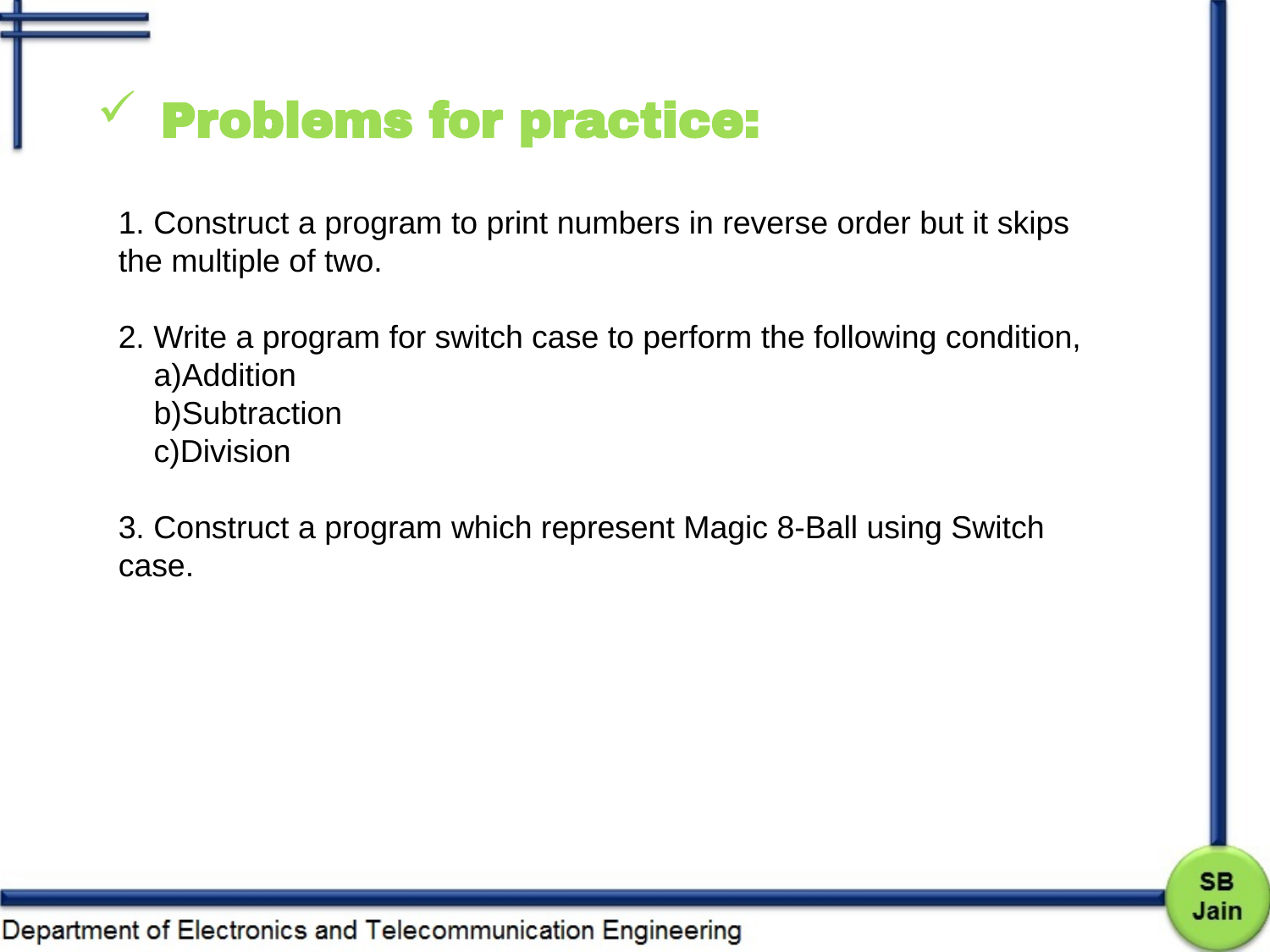

Problems for practice:

1. Construct a program to print numbers in reverse order but it skips the multiple of two.

2. Write a program for switch case to perform the following condition,
    a)Addition
    b)Subtraction
    c)Division

3. Construct a program which represent Magic 8-Ball using Switch case.